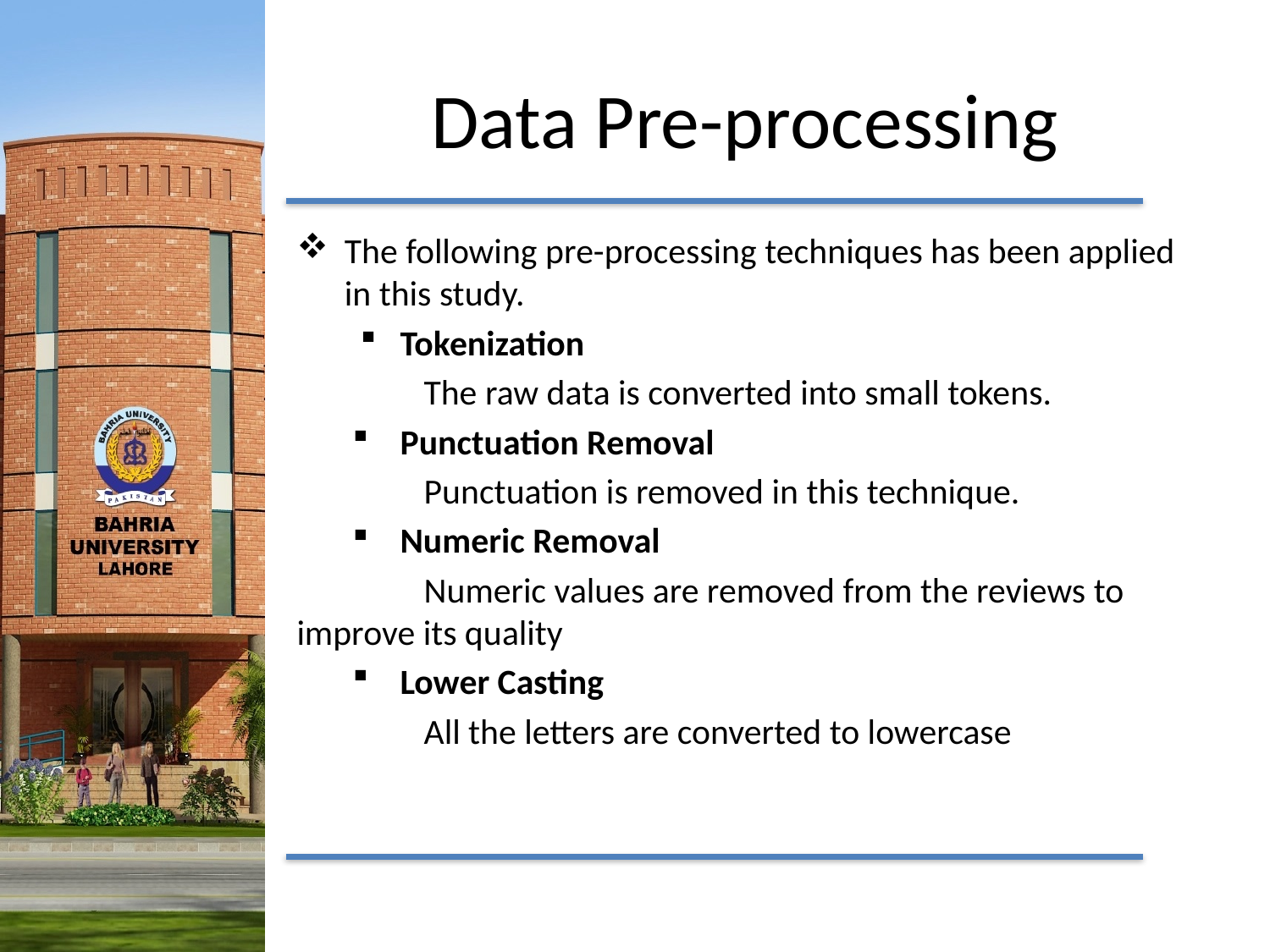

# Data Pre-processing
The following pre-processing techniques has been applied in this study.
Tokenization
	The raw data is converted into small tokens.
Punctuation Removal
	Punctuation is removed in this technique.
Numeric Removal
	Numeric values are removed from the reviews to 	improve its quality
Lower Casting
	All the letters are converted to lowercase